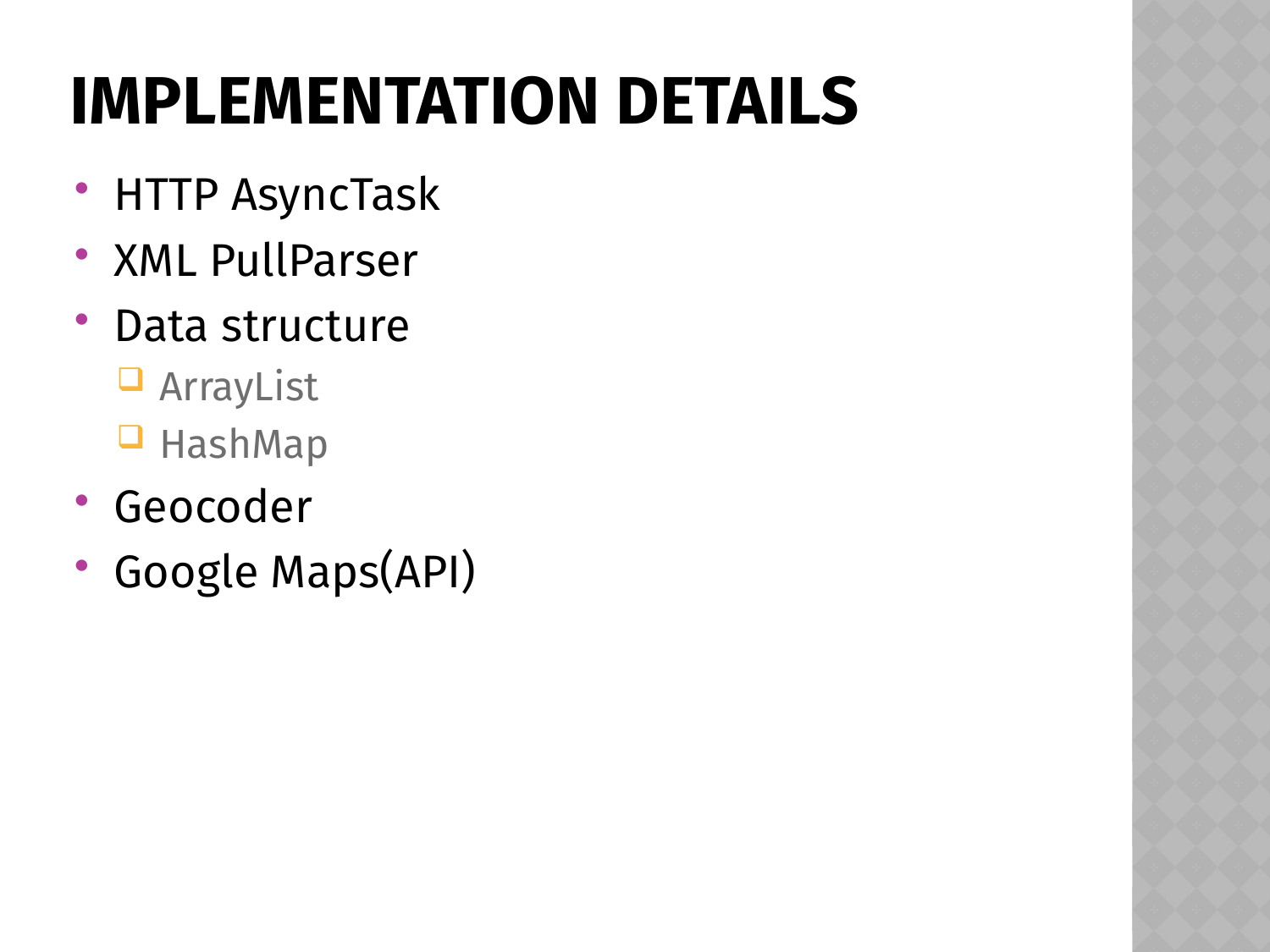

# Implementation Details
HTTP AsyncTask
XML PullParser
Data structure
 ArrayList
 HashMap
Geocoder
Google Maps(API)